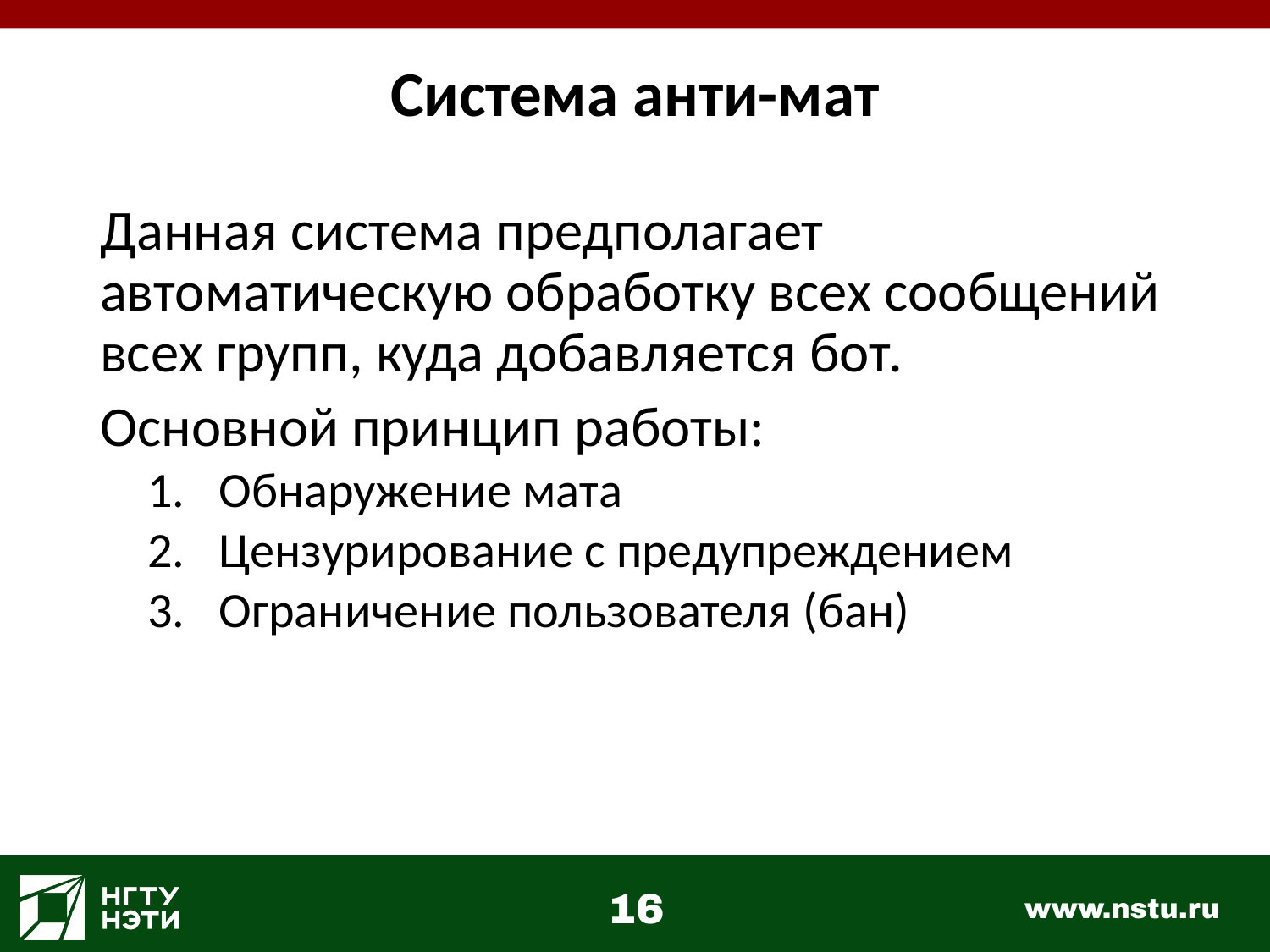

# Система анти-мат
Данная система предполагает автоматическую обработку всех сообщений всех групп, куда добавляется бот.
Основной принцип работы:
Обнаружение мата
Цензурирование с предупреждением
Ограничение пользователя (бан)
16